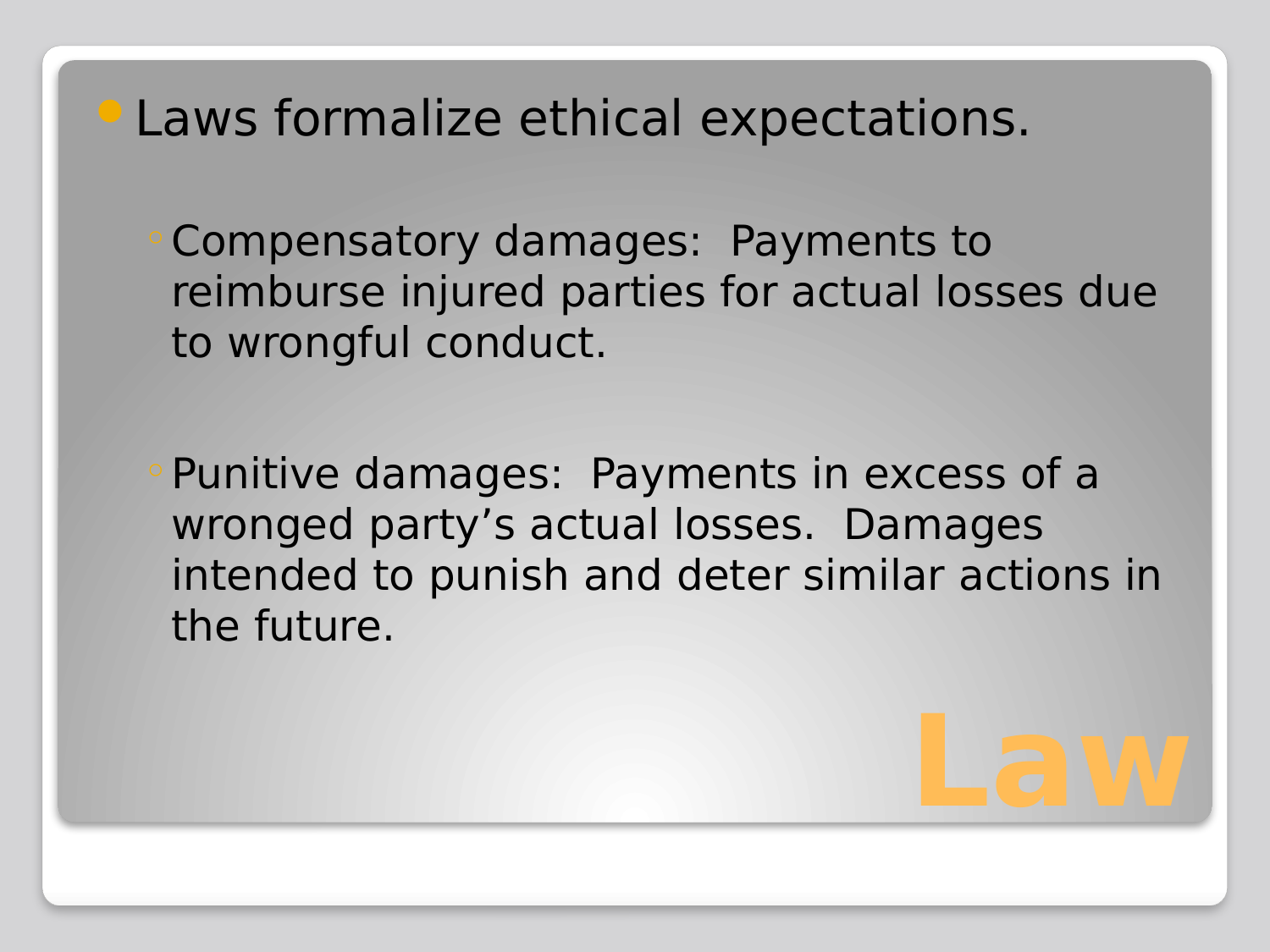

Laws formalize ethical expectations.

Compensatory damages:  Payments to reimburse injured parties for actual losses due to wrongful conduct.

Punitive damages:  Payments in excess of a wronged party’s actual losses.  Damages intended to punish and deter similar actions in the future.
# Law